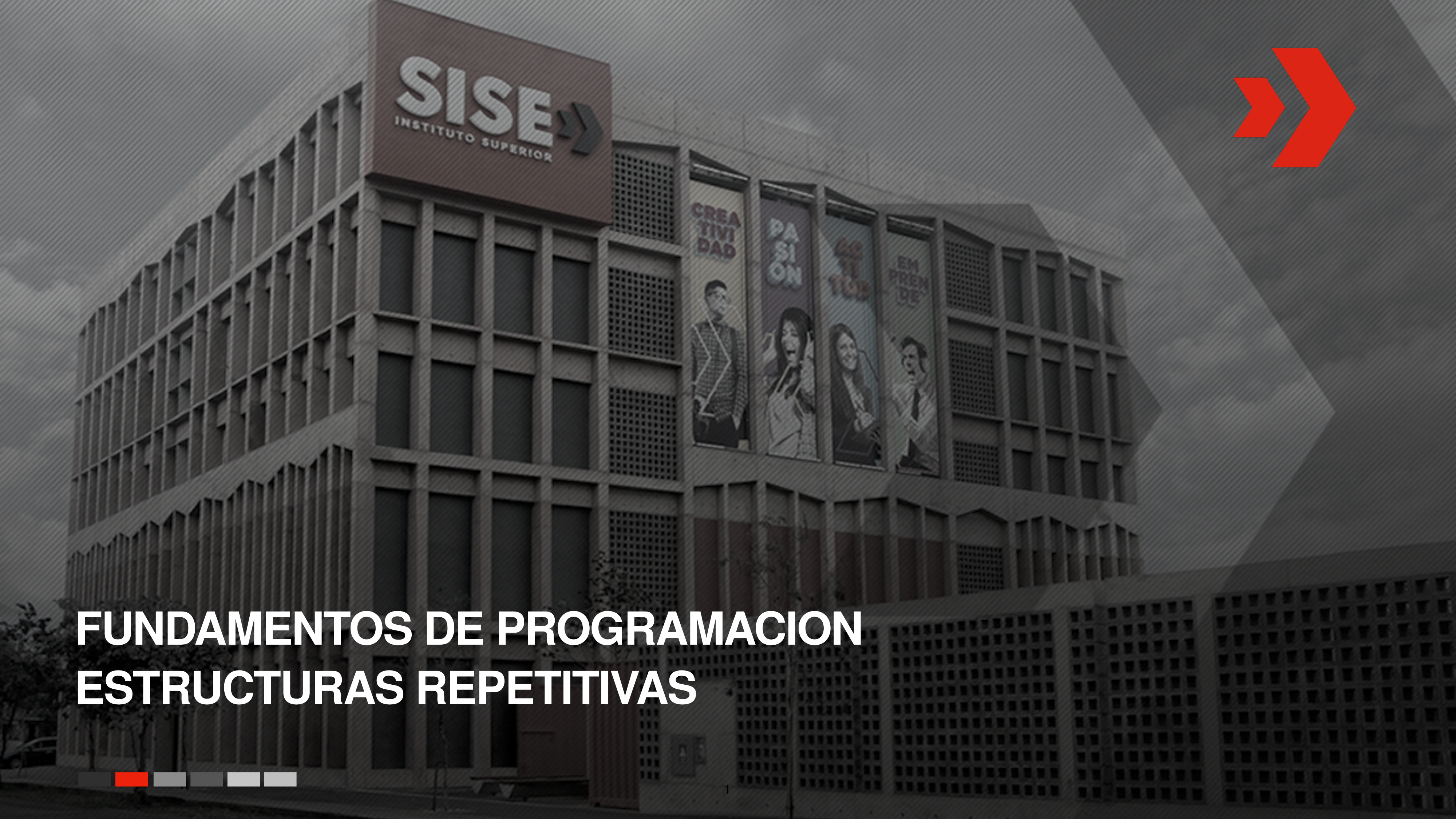

# FUNDAMENTOS DE PROGRAMACION
ESTRUCTURAS REPETITIVAS
1